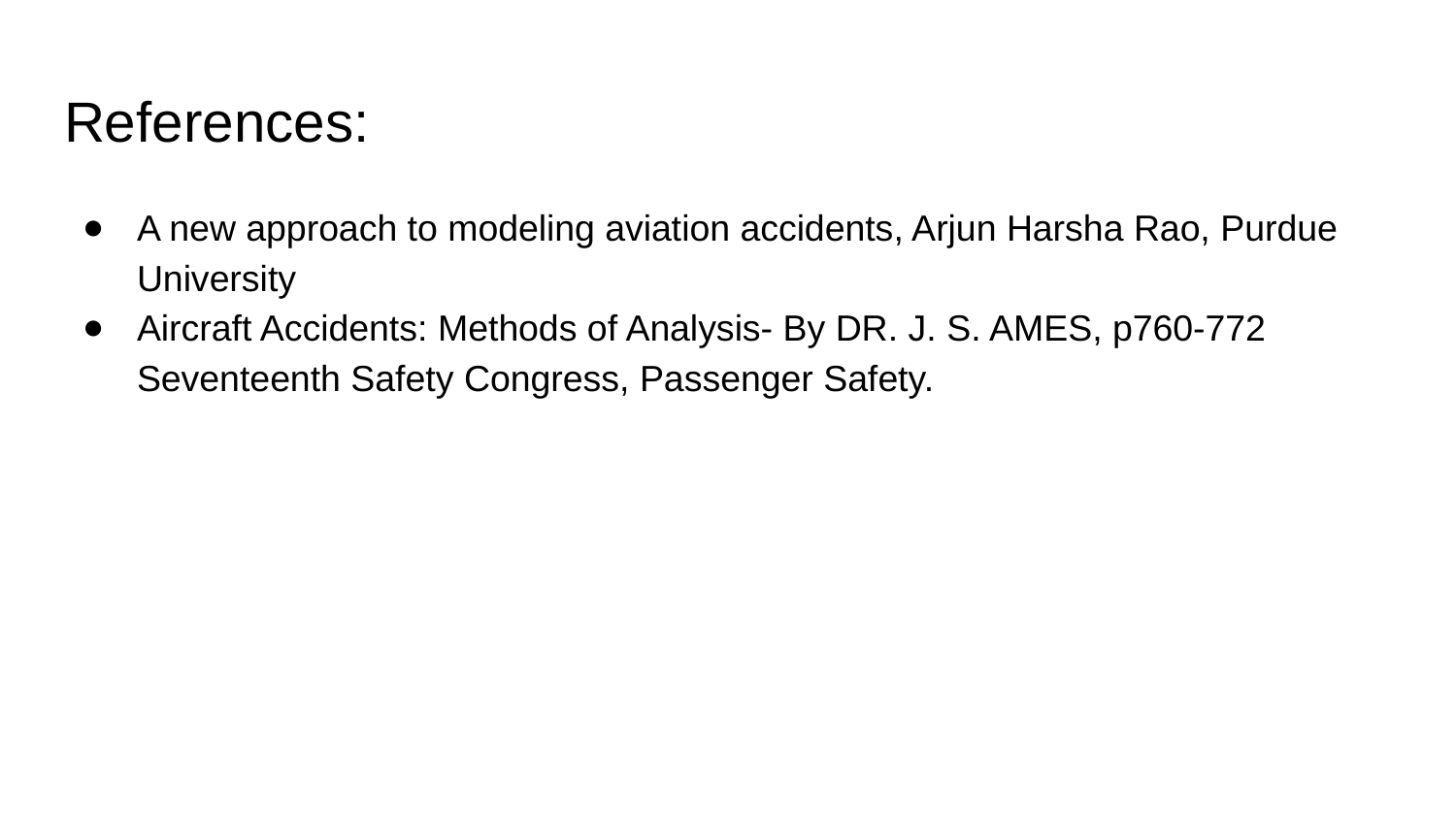

# References:
A new approach to modeling aviation accidents, Arjun Harsha Rao, Purdue University
Aircraft Accidents: Methods of Analysis- By DR. J. S. AMES, p760-772 Seventeenth Safety Congress, Passenger Safety.